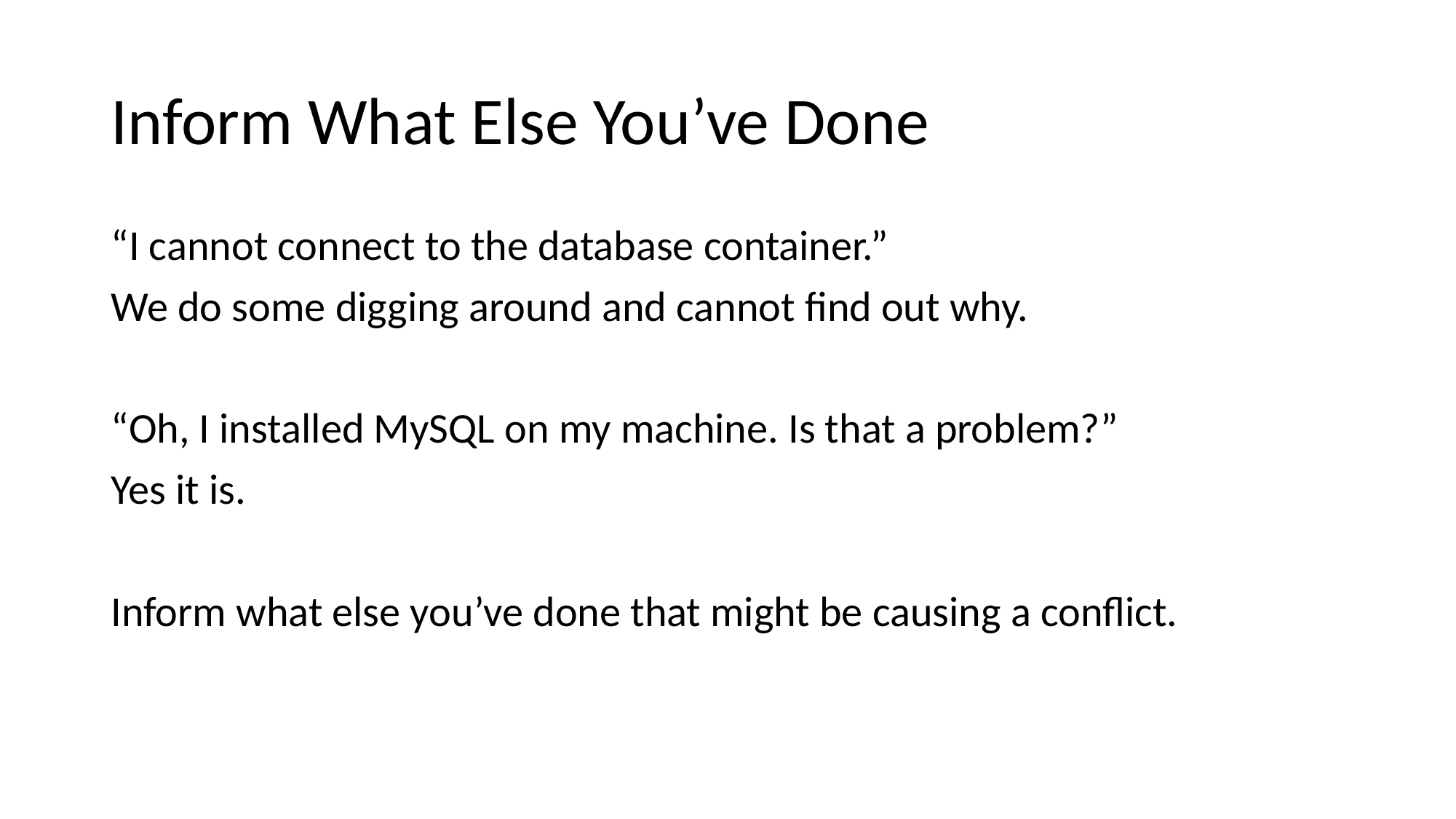

# Inform What Else You’ve Done
“I cannot connect to the database container.”
We do some digging around and cannot find out why.

“Oh, I installed MySQL on my machine. Is that a problem?”
Yes it is.

Inform what else you’ve done that might be causing a conflict.